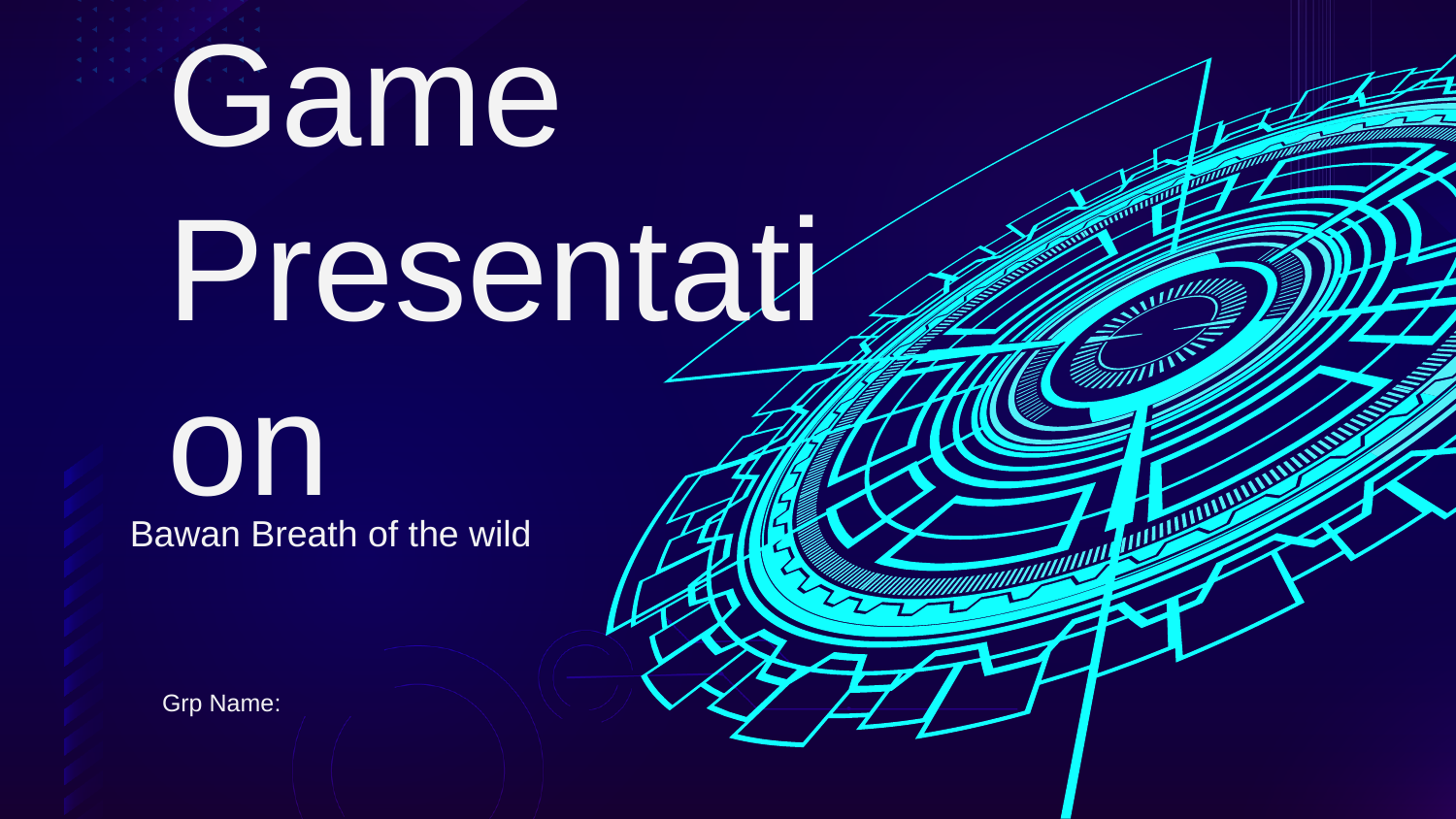

# Video Game Presentation
Bawan Breath of the wild
Grp Name: